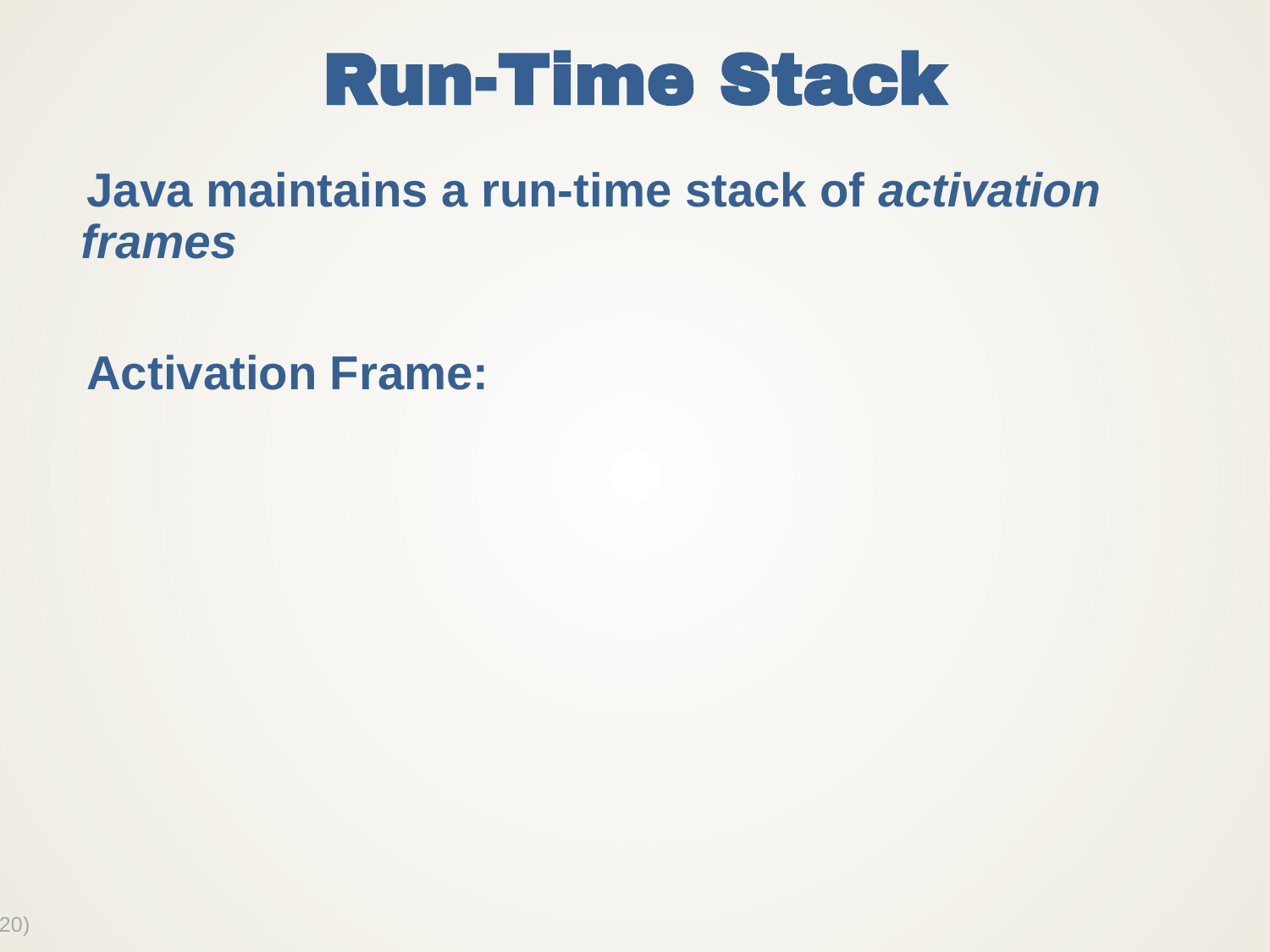

# Run-Time Stack
Java maintains a run-time stack of activation frames

Activation Frame: